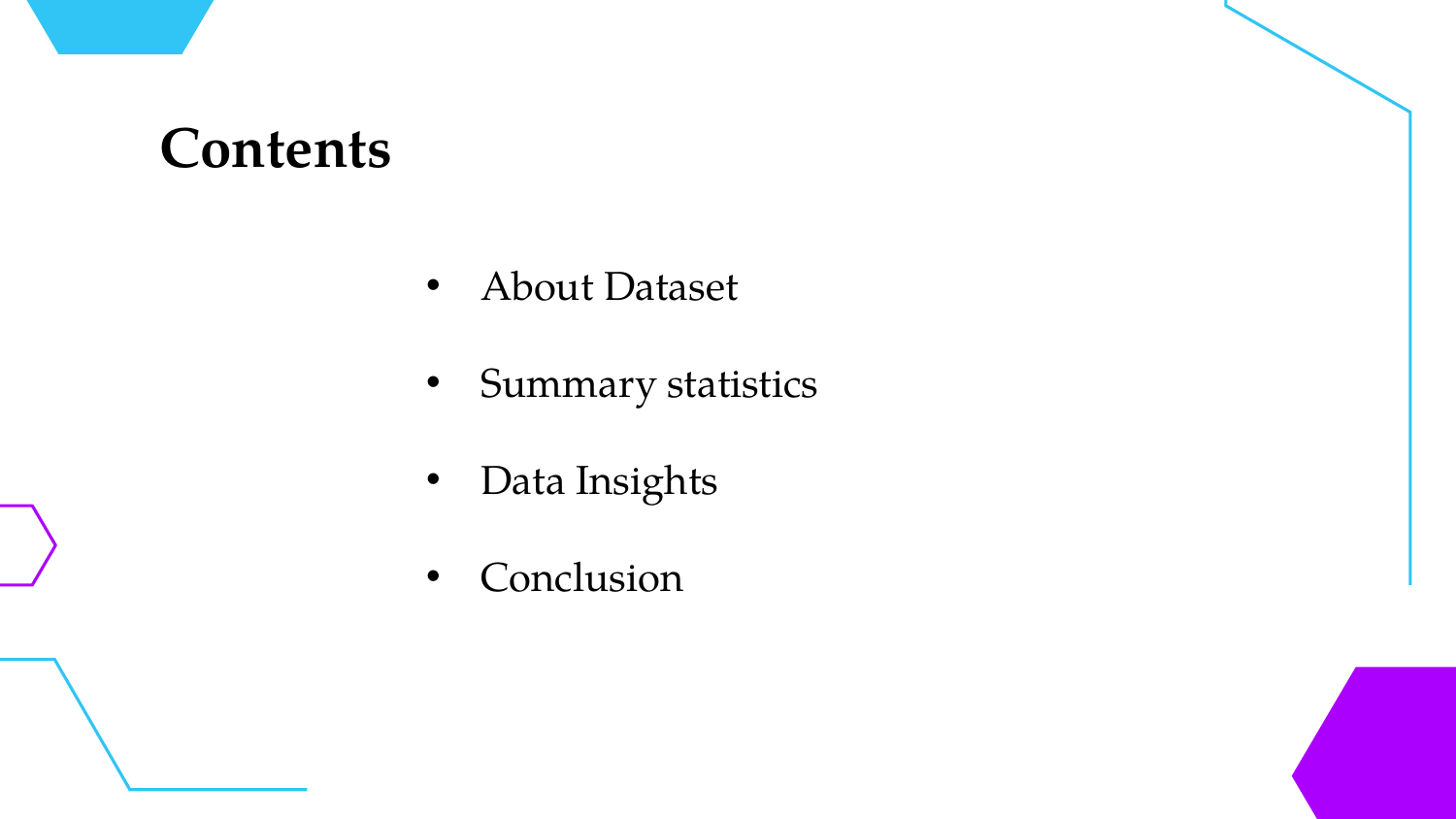

Contents
About Dataset

Summary statistics

Data Insights

Conclusion